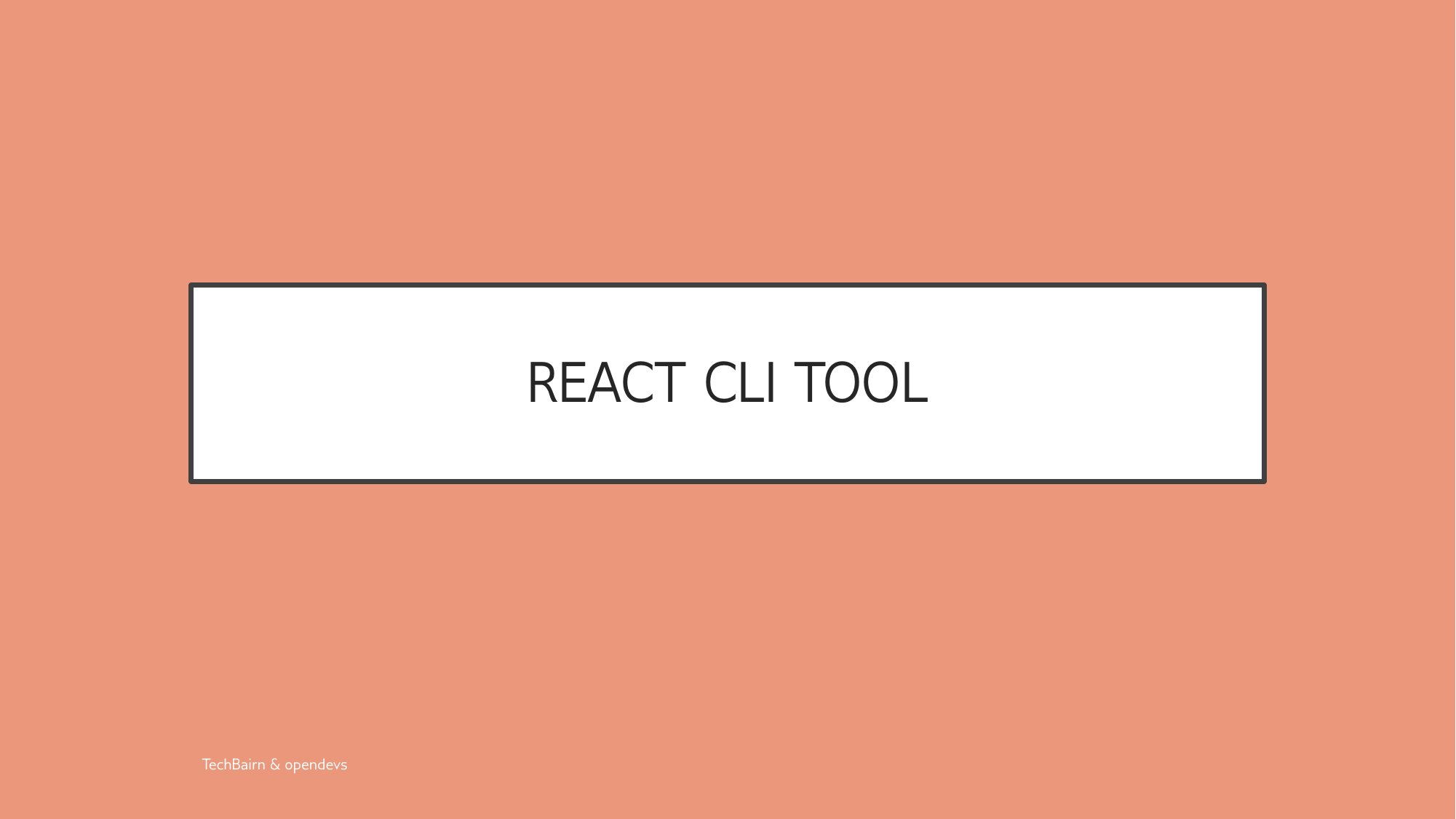

# REACT CLI TOOL
TechBairn & opendevs